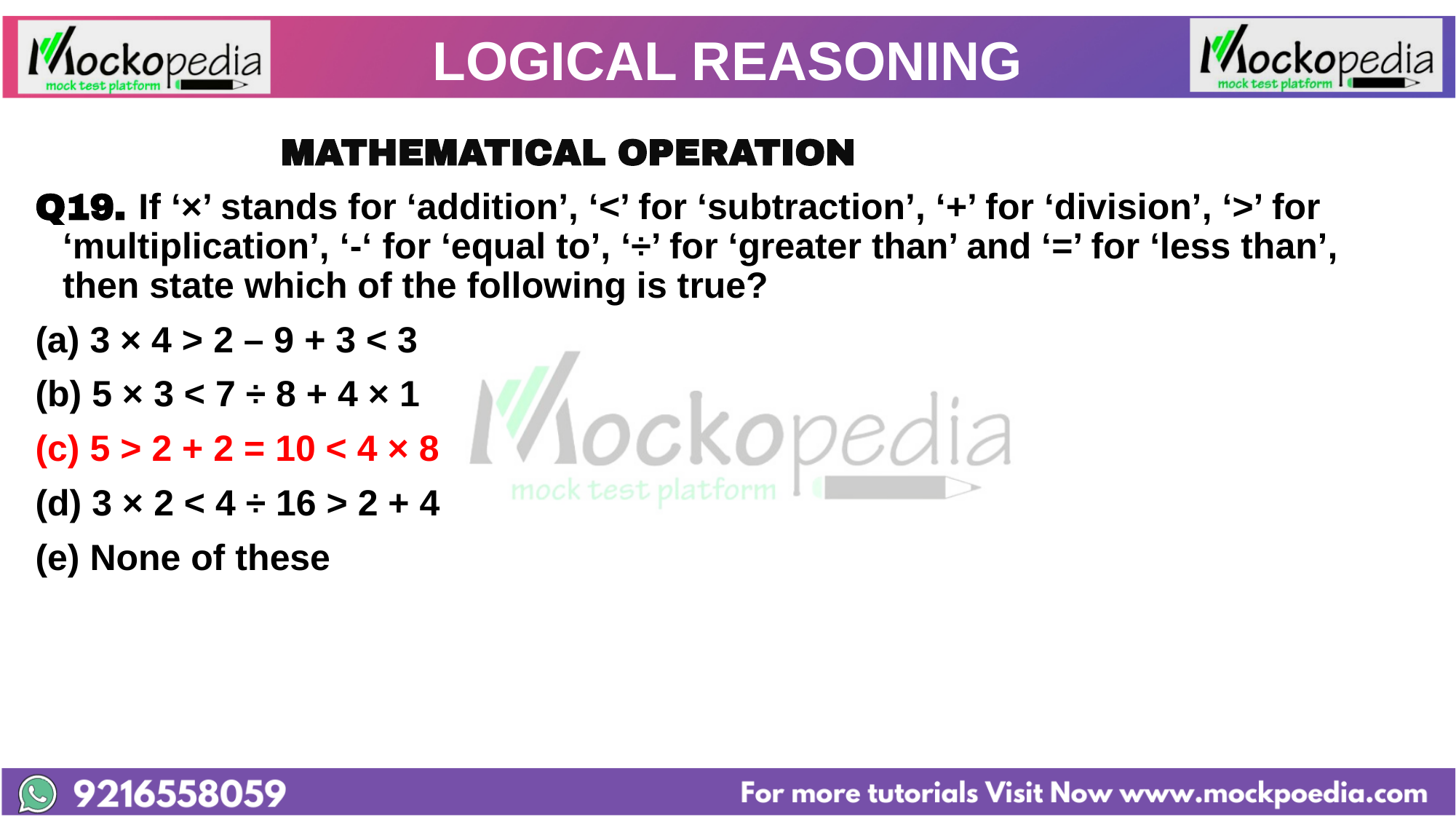

# LOGICAL REASONING
		 	MATHEMATICAL OPERATION
Q19. If ‘×’ stands for ‘addition’, ‘<’ for ‘subtraction’, ‘+’ for ‘division’, ‘>’ for ‘multiplication’, ‘-‘ for ‘equal to’, ‘÷’ for ‘greater than’ and ‘=’ for ‘less than’, then state which of the following is true?
3 × 4 > 2 – 9 + 3 < 3
(b) 5 × 3 < 7 ÷ 8 + 4 × 1
(c) 5 > 2 + 2 = 10 < 4 × 8
(d) 3 × 2 < 4 ÷ 16 > 2 + 4
(e) None of these